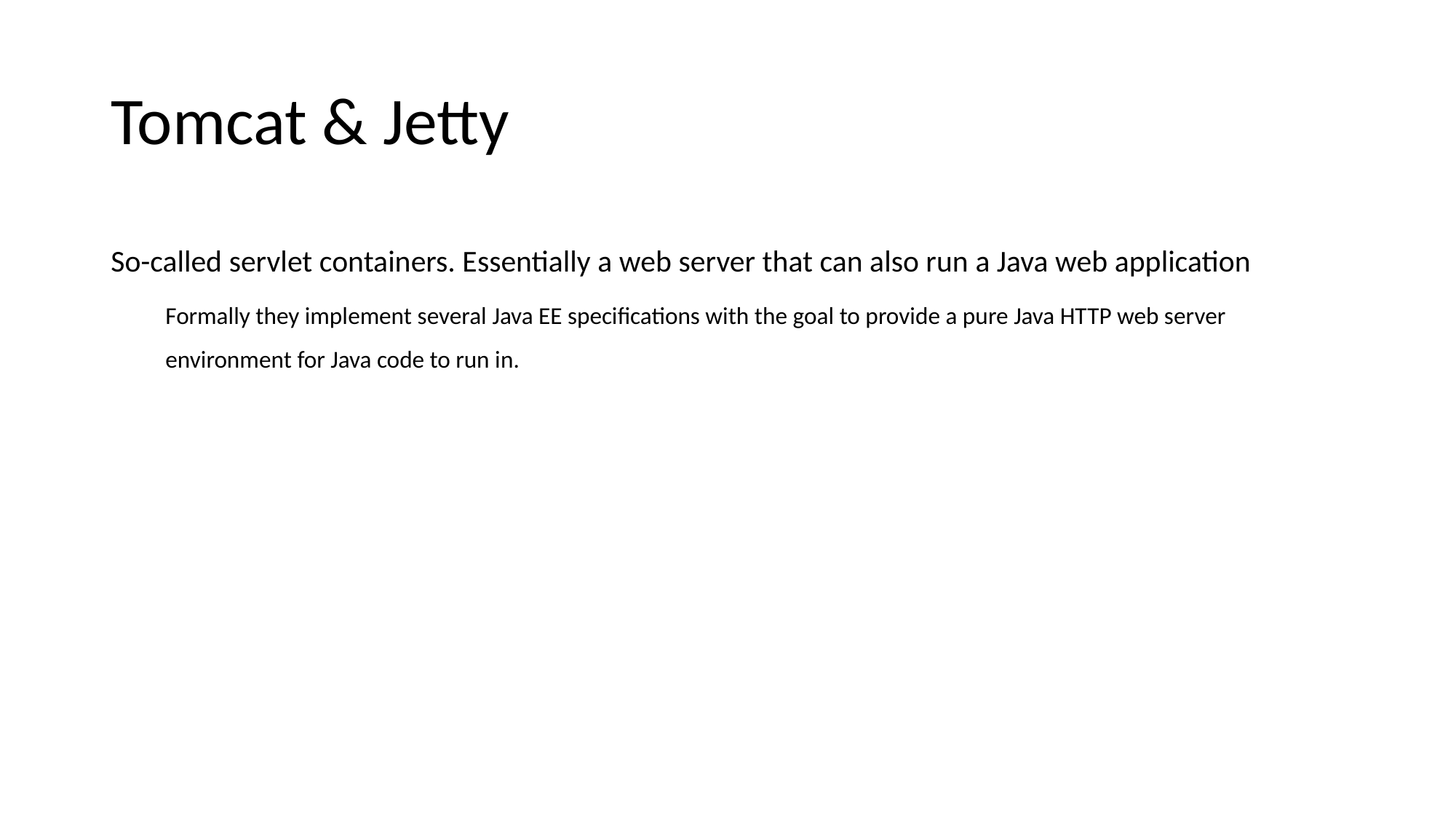

# Tomcat & Jetty
So-called servlet containers. Essentially a web server that can also run a Java web application
Formally they implement several Java EE specifications with the goal to provide a pure Java HTTP web server environment for Java code to run in.